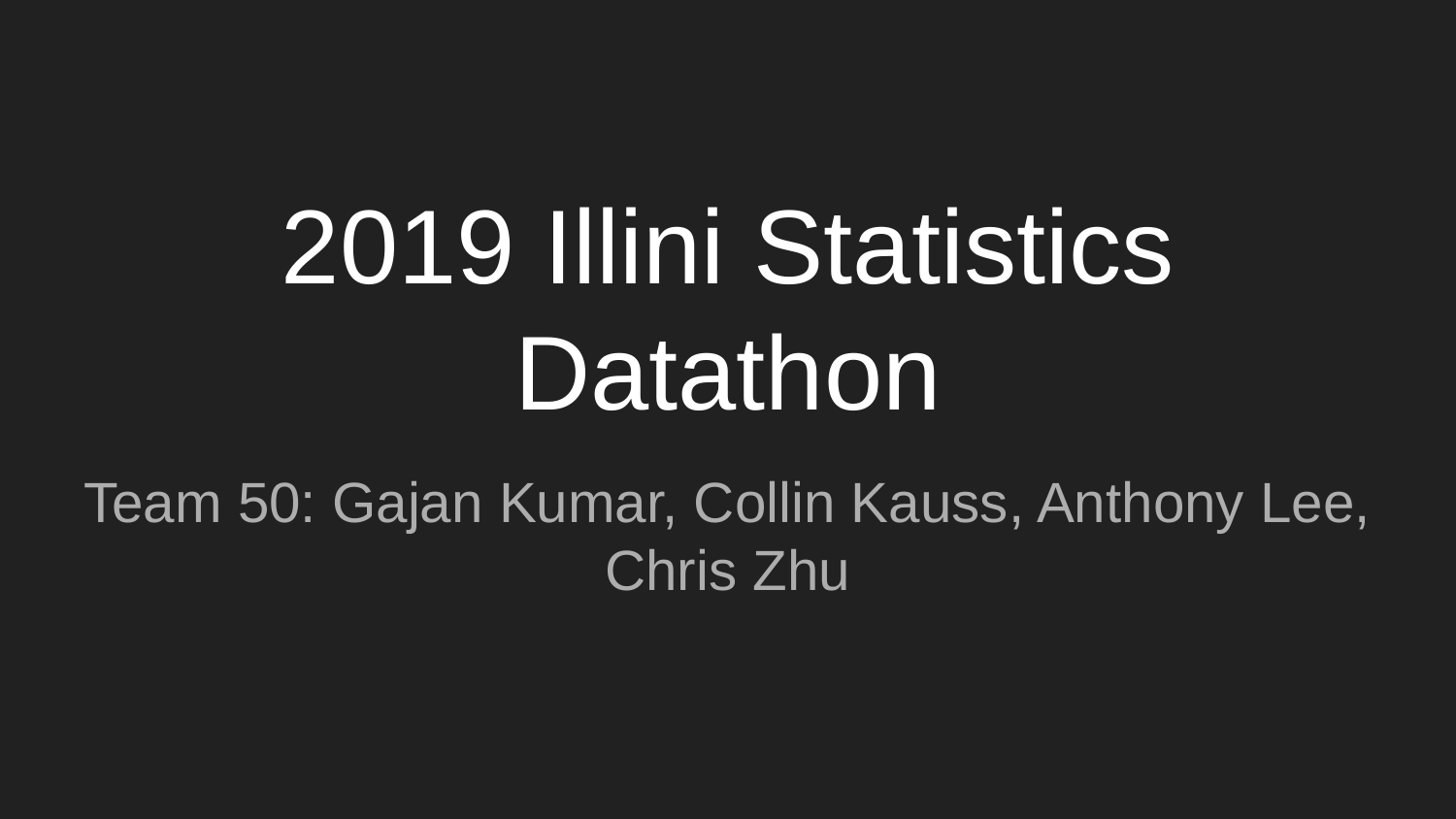

# 2019 Illini Statistics Datathon
Team 50: Gajan Kumar, Collin Kauss, Anthony Lee, Chris Zhu